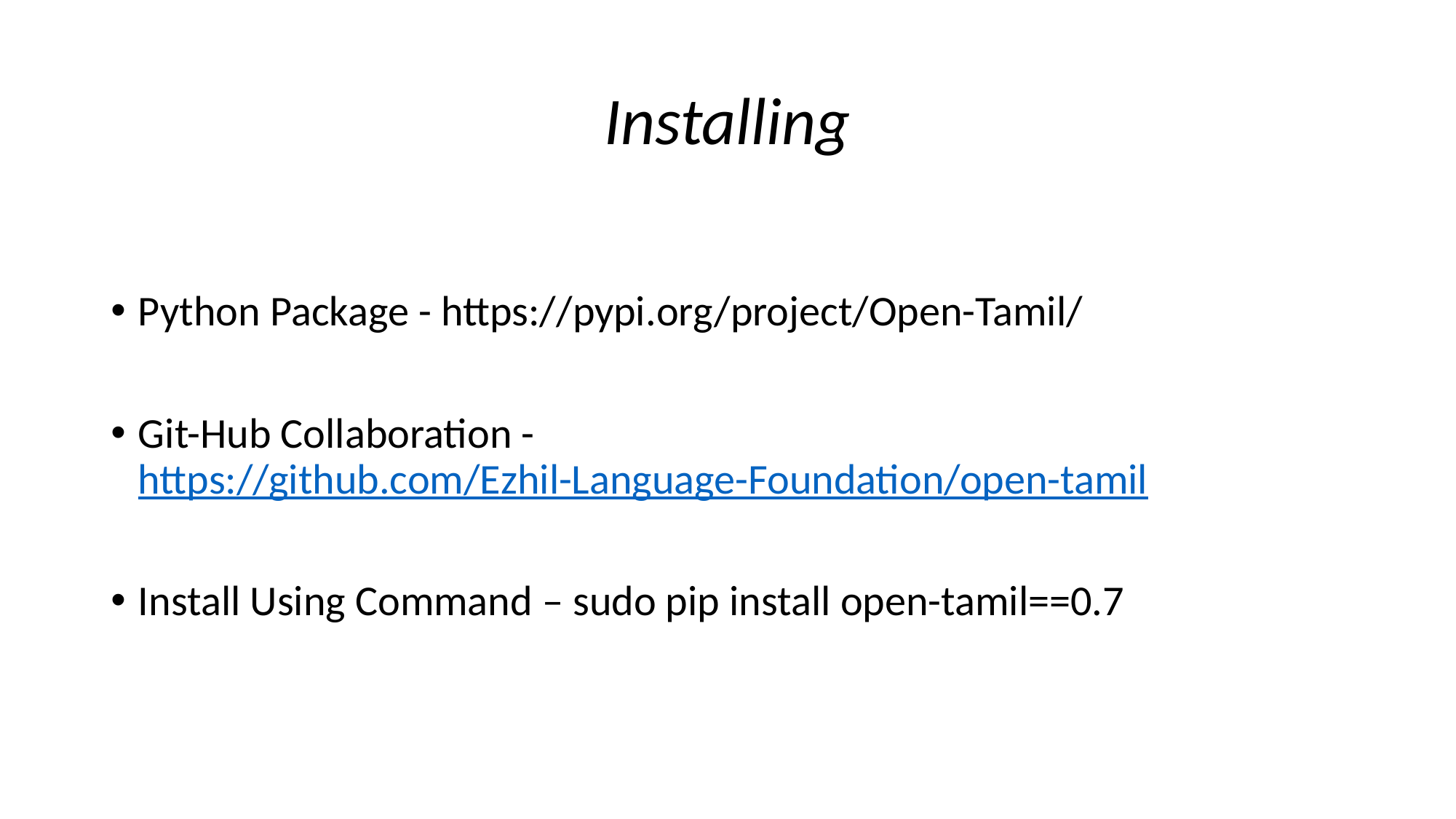

# Installing

Python Package - https://pypi.org/project/Open-Tamil/

Git-Hub Collaboration - https://github.com/Ezhil-Language-Foundation/open-tamil

Install Using Command – sudo pip install open-tamil==0.7